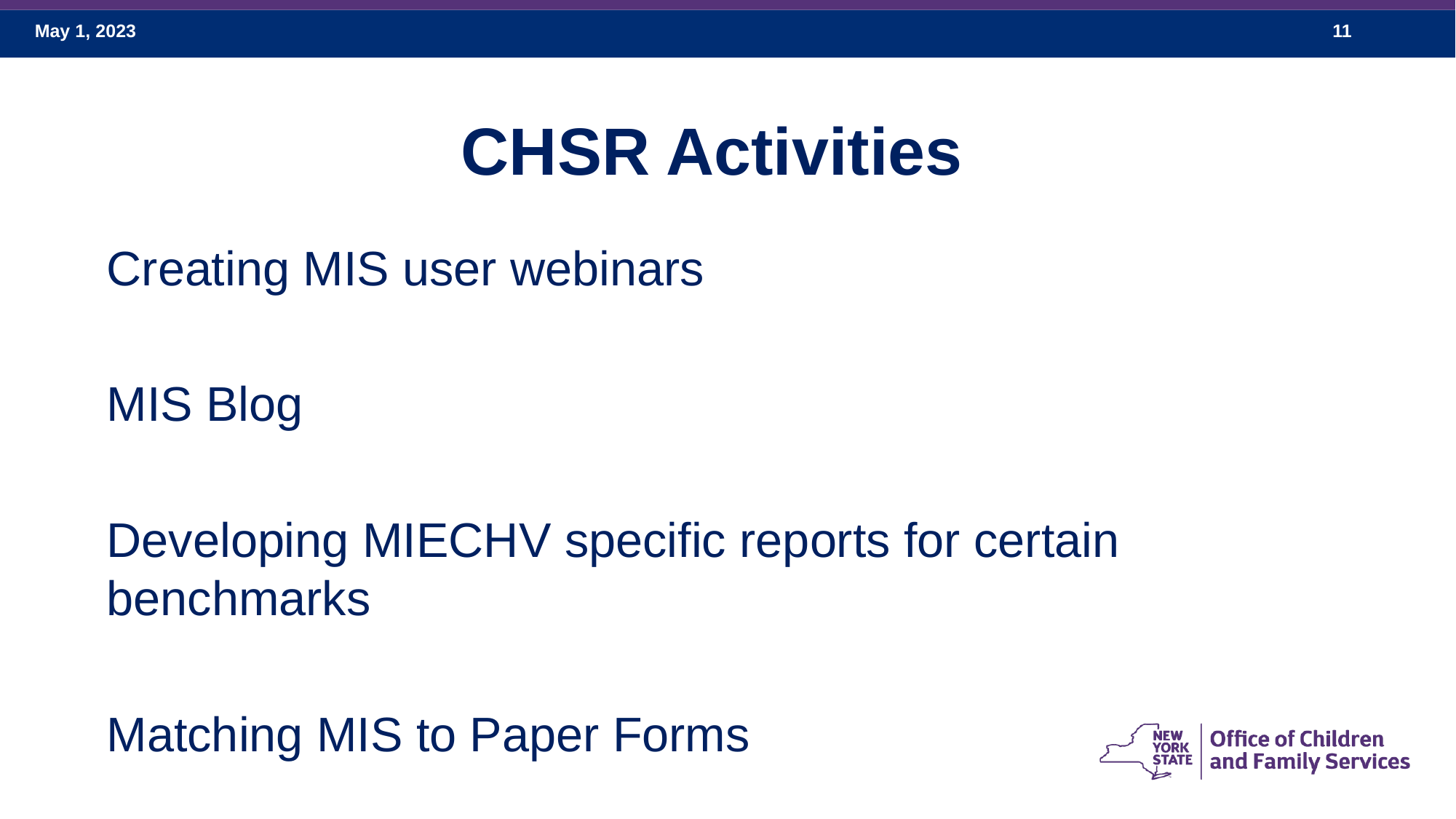

# CHSR Activities
Creating MIS user webinars

MIS Blog

Developing MIECHV specific reports for certain benchmarks

Matching MIS to Paper Forms